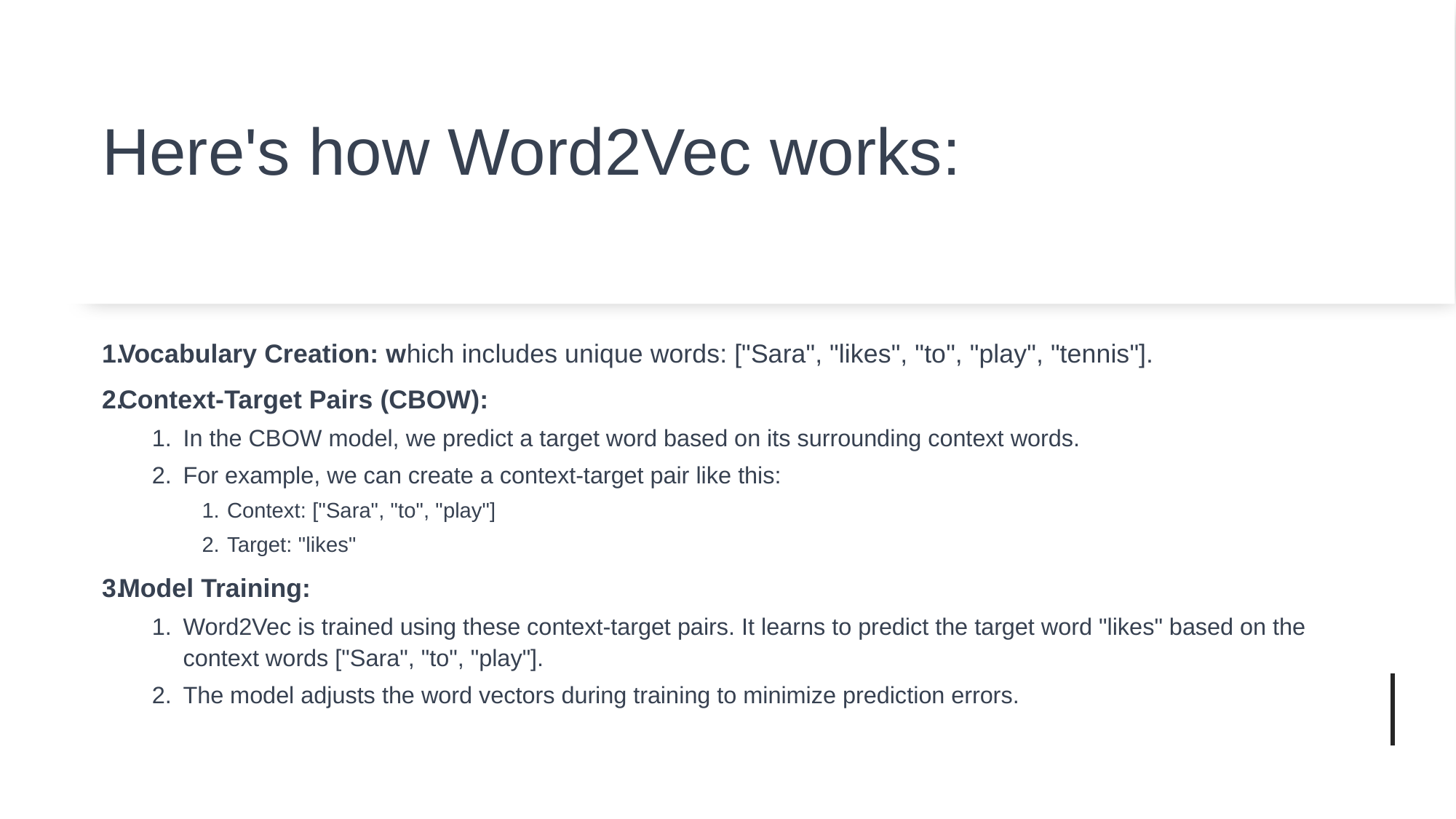

# Here's how Word2Vec works:
Vocabulary Creation: which includes unique words: ["Sara", "likes", "to", "play", "tennis"].
Context-Target Pairs (CBOW):
In the CBOW model, we predict a target word based on its surrounding context words.
For example, we can create a context-target pair like this:
Context: ["Sara", "to", "play"]
Target: "likes"
Model Training:
Word2Vec is trained using these context-target pairs. It learns to predict the target word "likes" based on the context words ["Sara", "to", "play"].
The model adjusts the word vectors during training to minimize prediction errors.